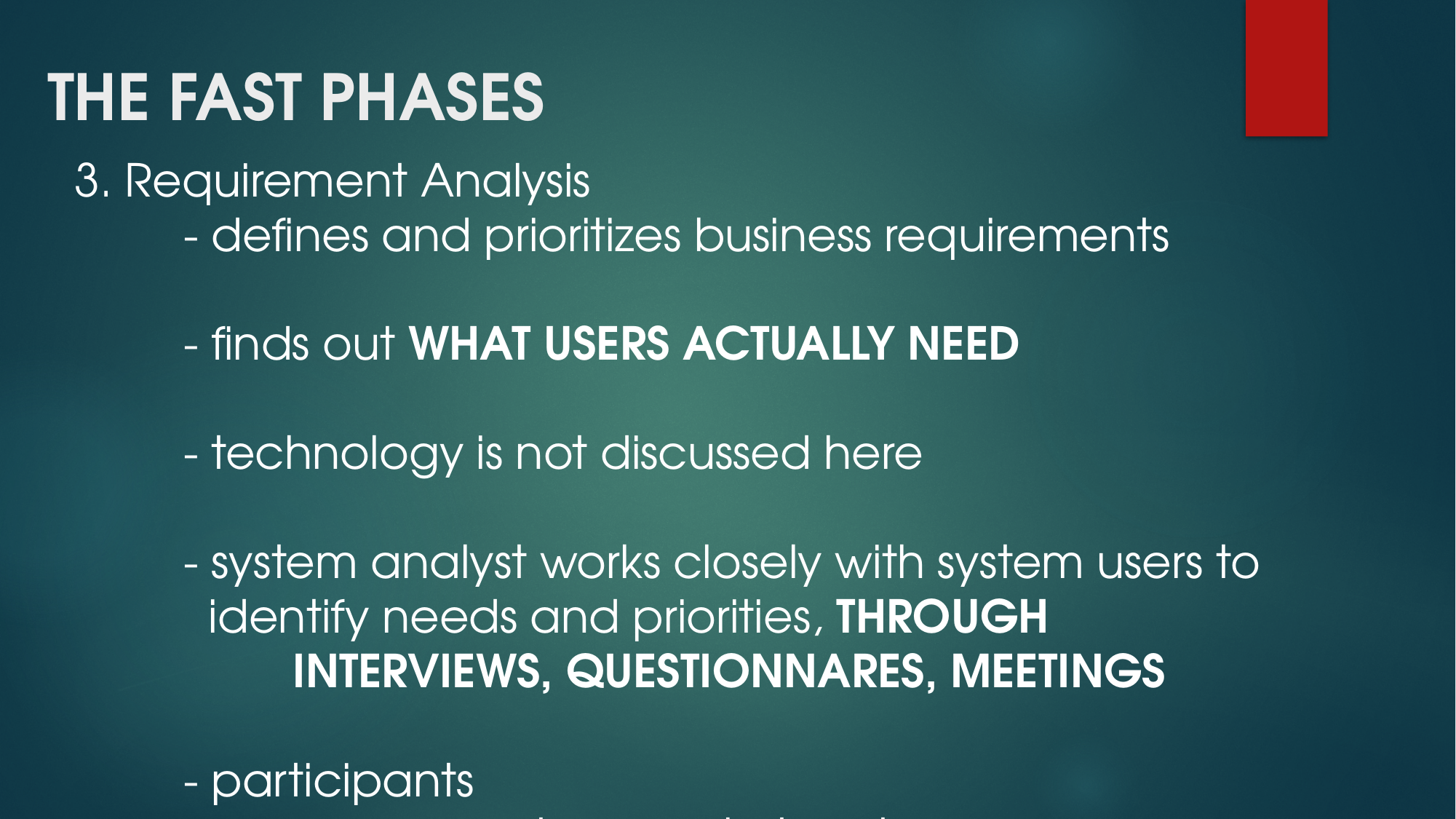

# THE FAST PHASES
3. Requirement Analysis
	- defines and prioritizes business requirements
	- finds out WHAT USERS ACTUALLY NEED
	- technology is not discussed here
	- system analyst works closely with system users to
	  identify needs and priorities, THROUGH
		INTERVIEWS, QUESTIONNARES, MEETINGS
	- participants
		owners, system analyst, system users